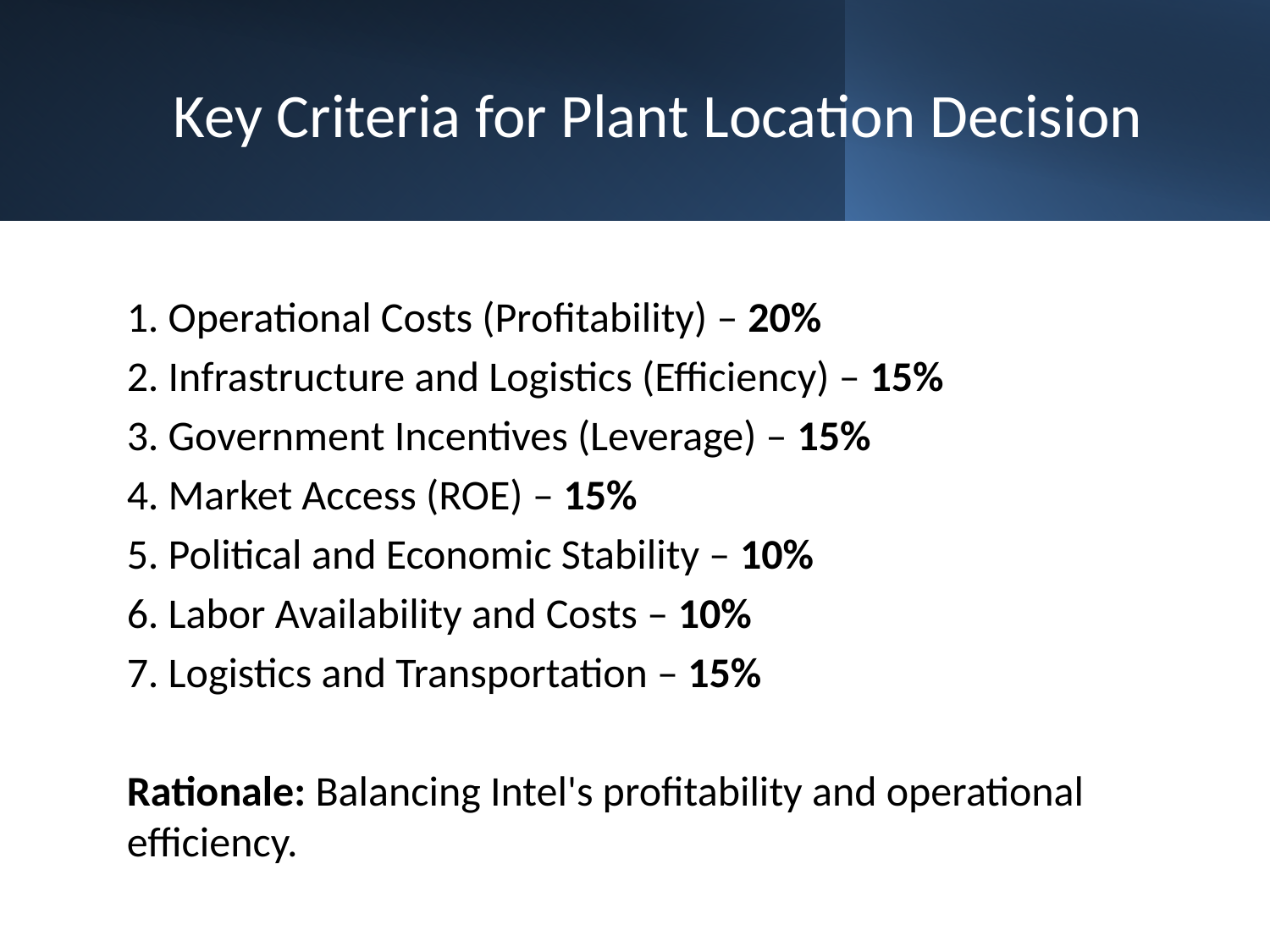

# Key Criteria for Plant Location Decision
1. Operational Costs (Profitability) – 20%
2. Infrastructure and Logistics (Efficiency) – 15%
3. Government Incentives (Leverage) – 15%
4. Market Access (ROE) – 15%
5. Political and Economic Stability – 10%
6. Labor Availability and Costs – 10%
7. Logistics and Transportation – 15%

Rationale: Balancing Intel's profitability and operational efficiency.